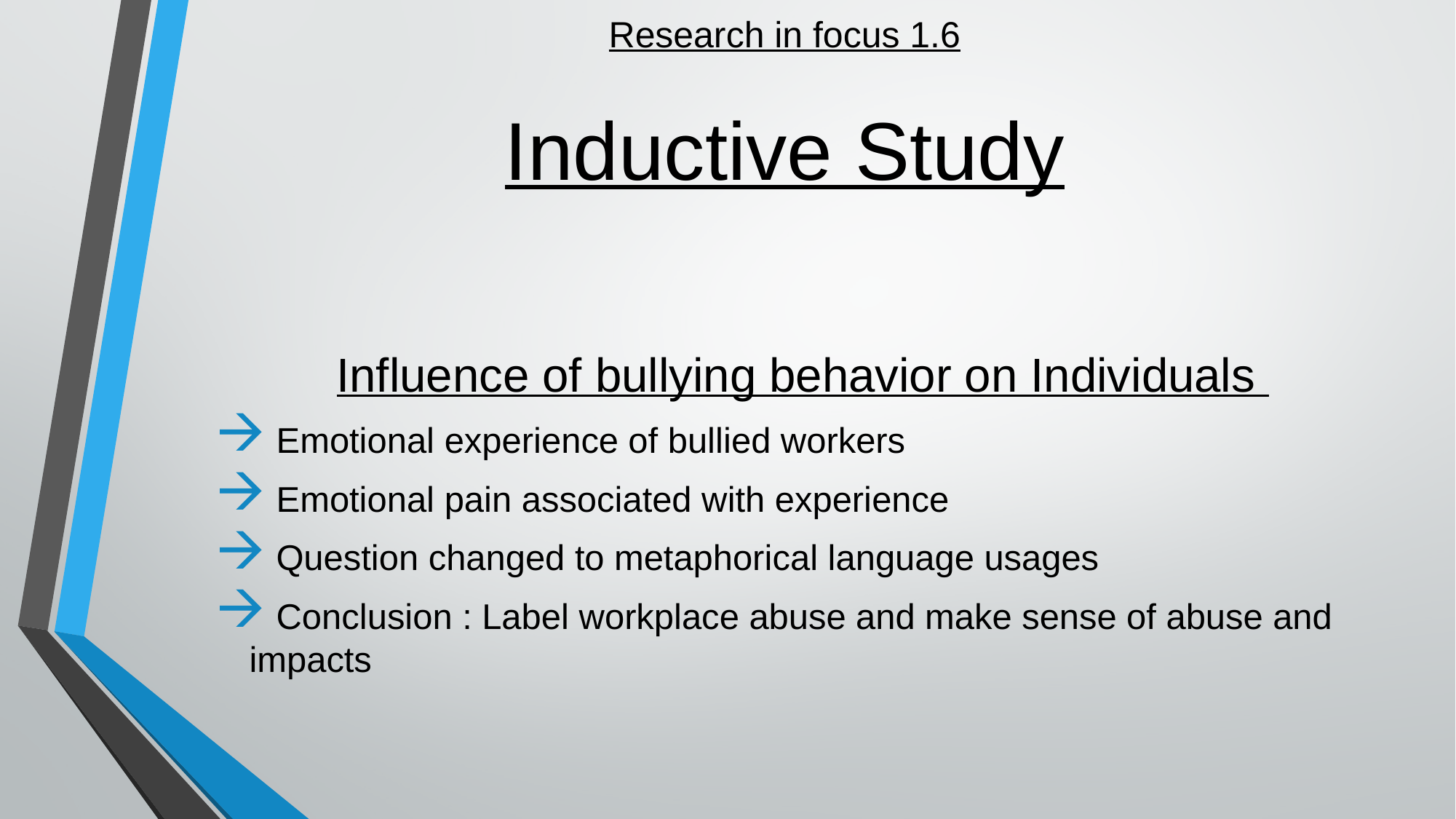

# Research in focus 1.6 Inductive Study

Influence of bullying behavior on Individuals
 Emotional experience of bullied workers
 Emotional pain associated with experience
 Question changed to metaphorical language usages
 Conclusion : Label workplace abuse and make sense of abuse and impacts